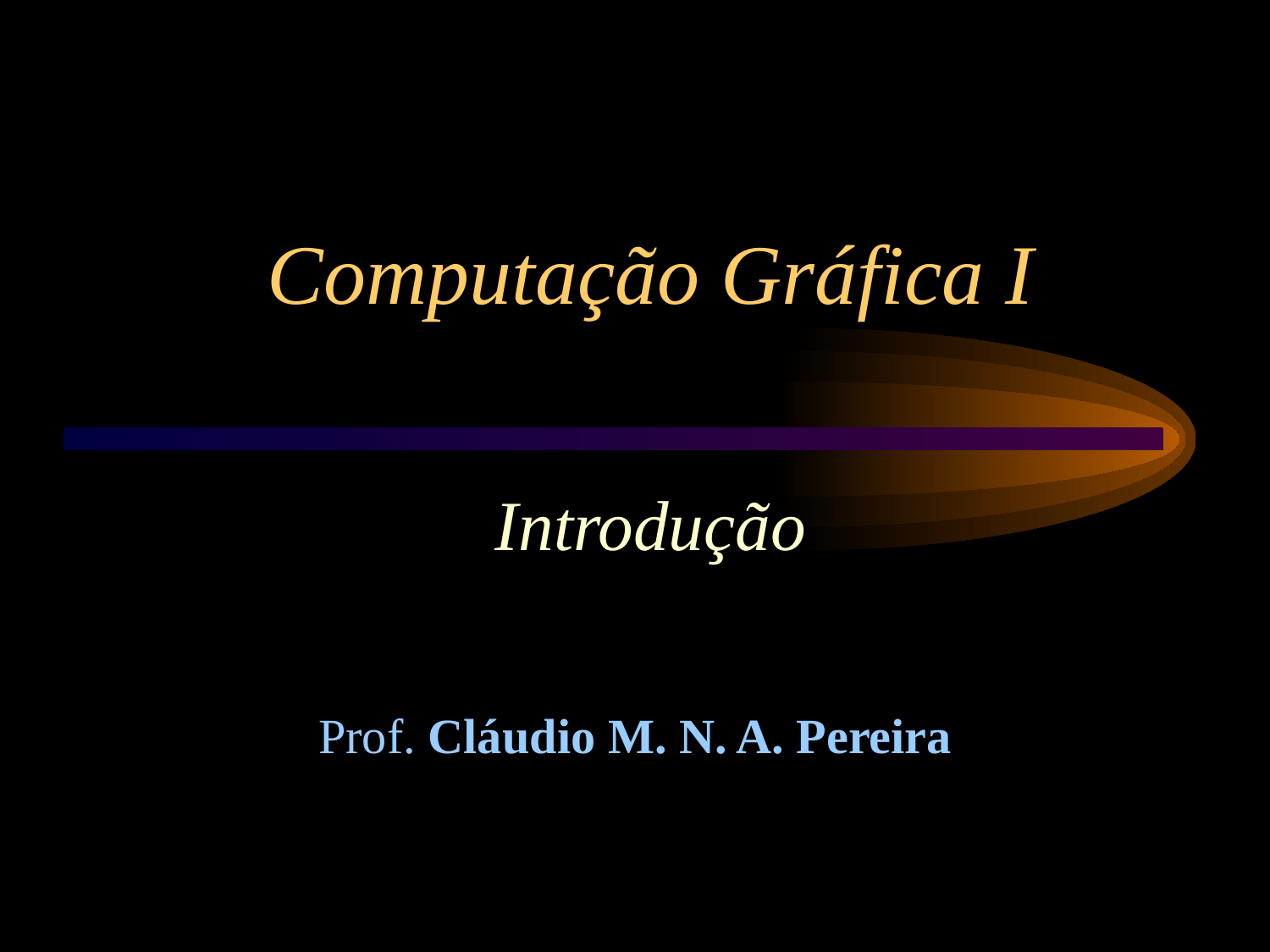

# Computação Gráfica I
Introdução
Prof. Cláudio M. N. A. Pereira